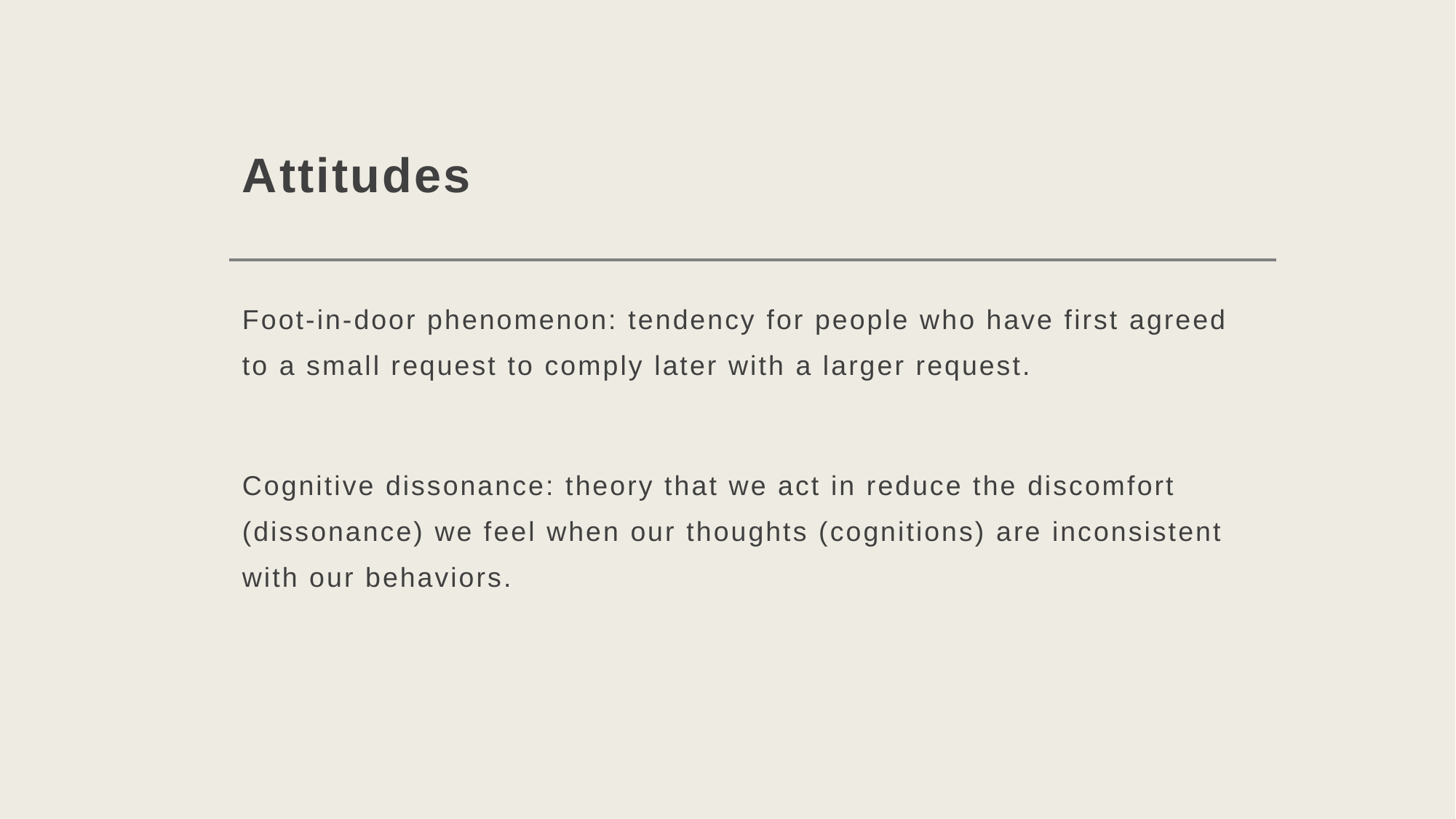

# Attitudes
Foot-in-door phenomenon: tendency for people who have first agreed to a small request to comply later with a larger request.

Cognitive dissonance: theory that we act in reduce the discomfort (dissonance) we feel when our thoughts (cognitions) are inconsistent with our behaviors.